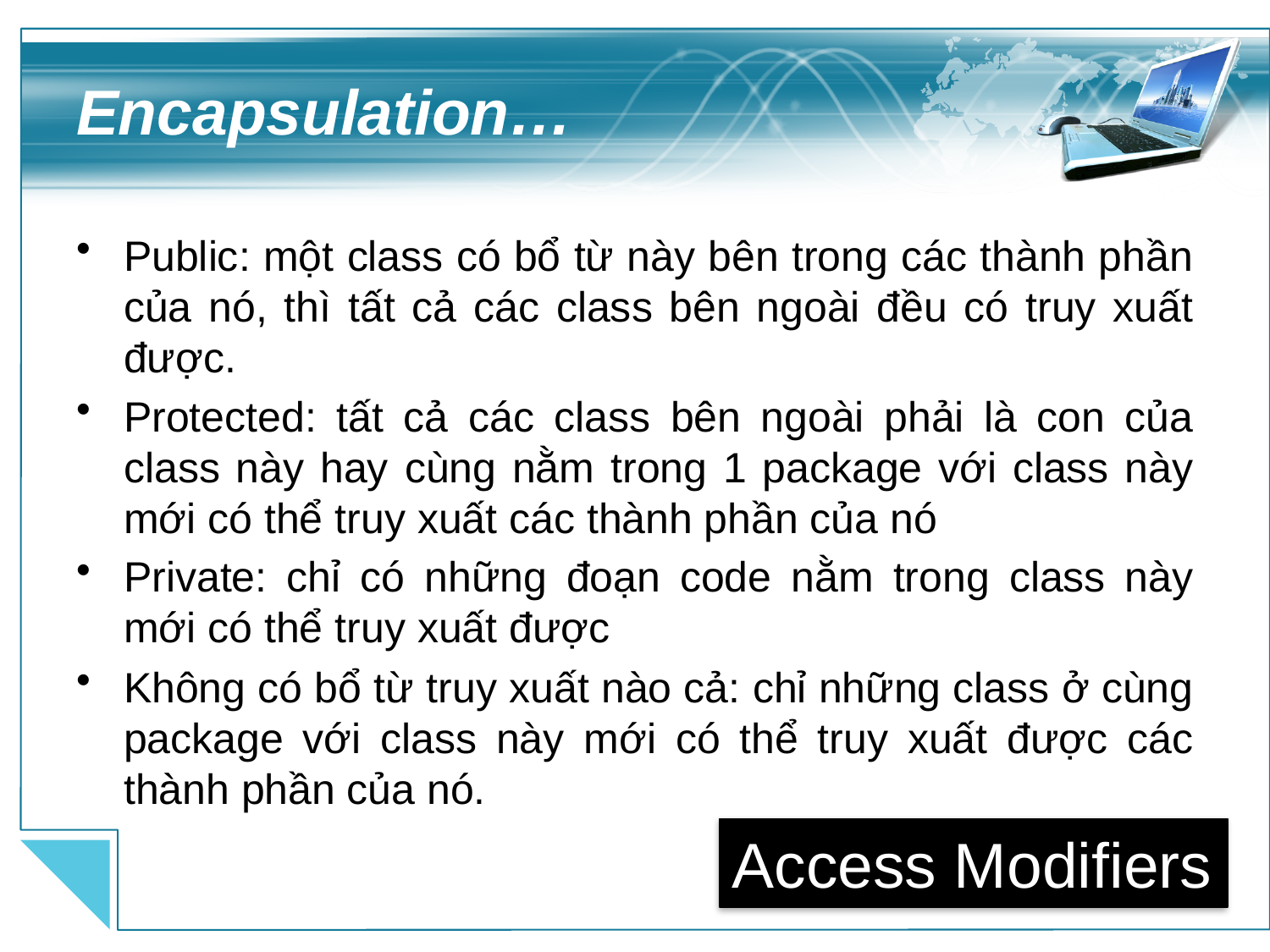

# Encapsulation…
Public: một class có bổ từ này bên trong các thành phần của nó, thì tất cả các class bên ngoài đều có truy xuất được.
Protected: tất cả các class bên ngoài phải là con của class này hay cùng nằm trong 1 package với class này mới có thể truy xuất các thành phần của nó
Private: chỉ có những đoạn code nằm trong class này mới có thể truy xuất được
Không có bổ từ truy xuất nào cả: chỉ những class ở cùng package với class này mới có thể truy xuất được các thành phần của nó.

Access Modifiers